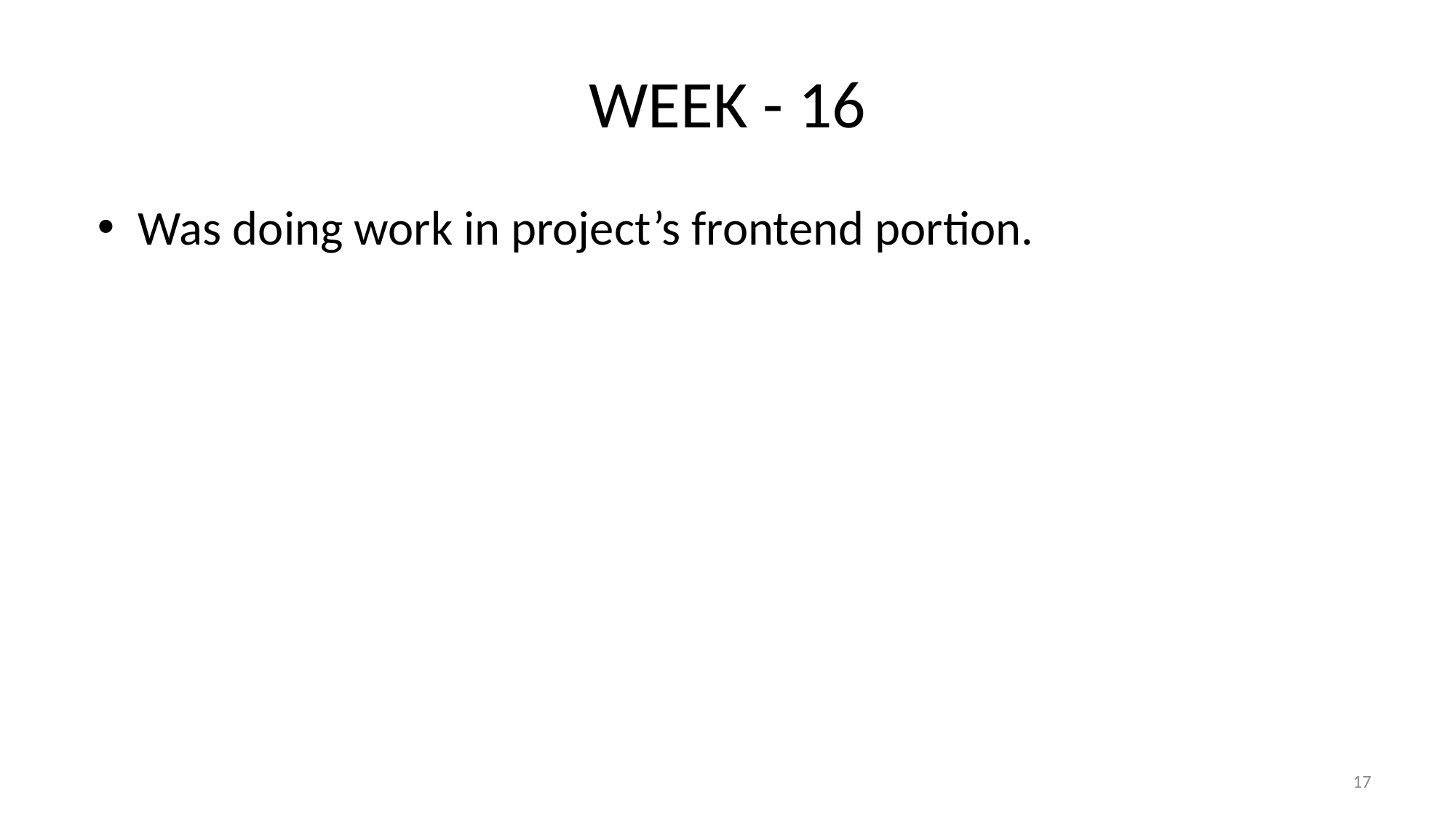

# WEEK - 16
Was doing work in project’s frontend portion.
17